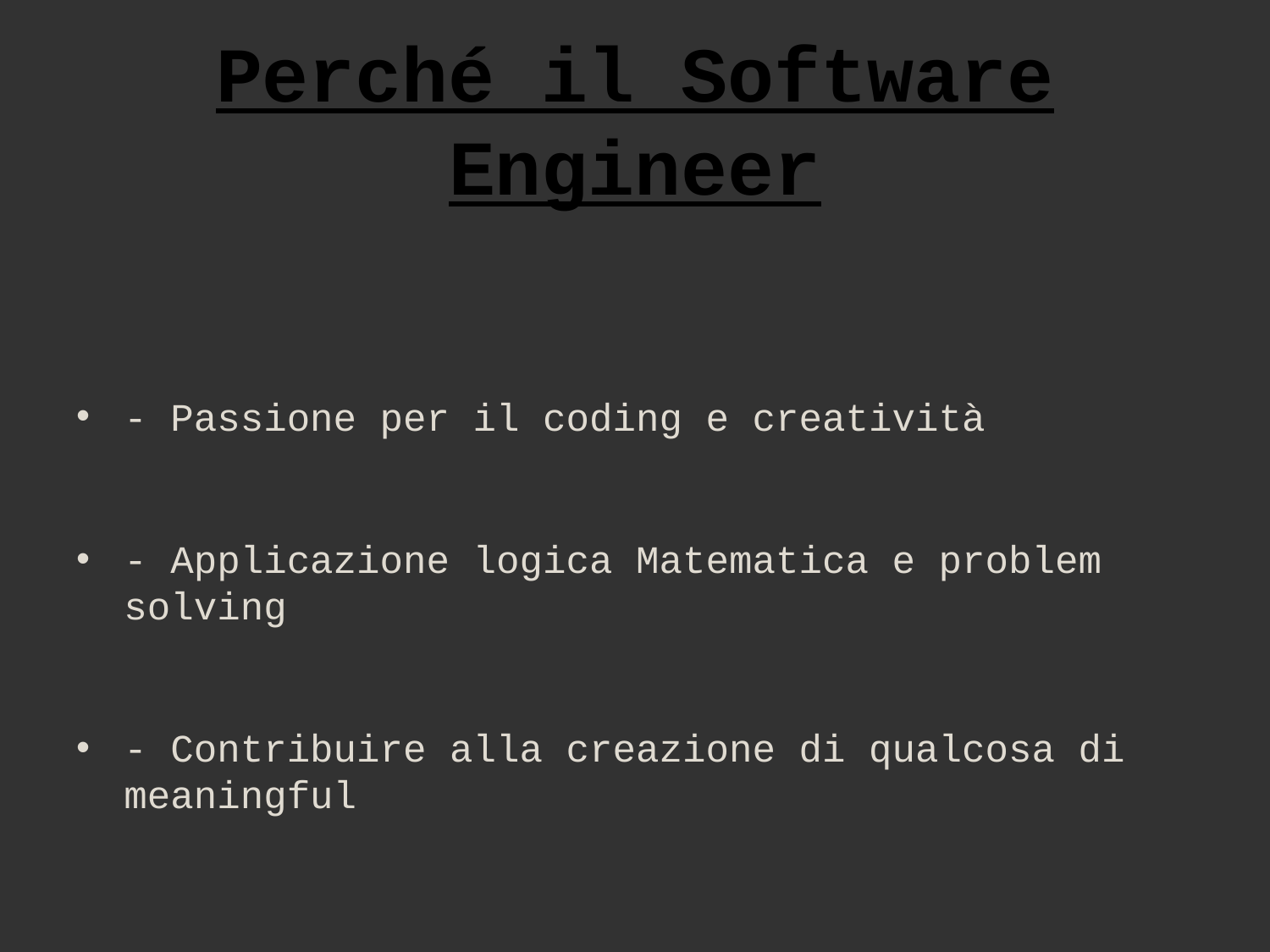

# Perché il Software Engineer

- Passione per il coding e creatività
- Applicazione logica Matematica e problem solving
- Contribuire alla creazione di qualcosa di meaningful